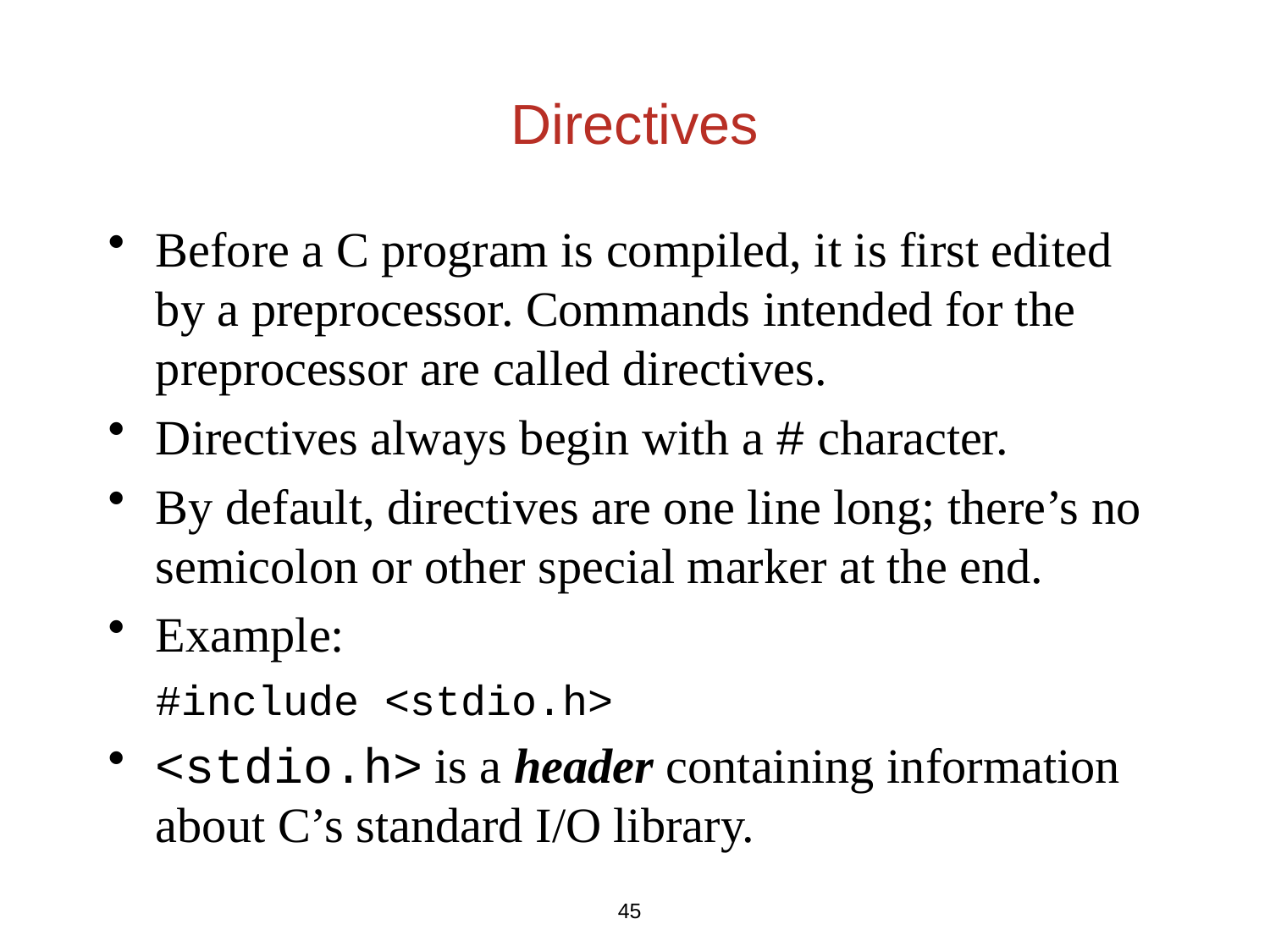

# Directives
Before a C program is compiled, it is first edited by a preprocessor. Commands intended for the preprocessor are called directives.
Directives always begin with a # character.
By default, directives are one line long; there’s no semicolon or other special marker at the end.
Example:
	#include <stdio.h>
<stdio.h> is a header containing information about C’s standard I/O library.
45